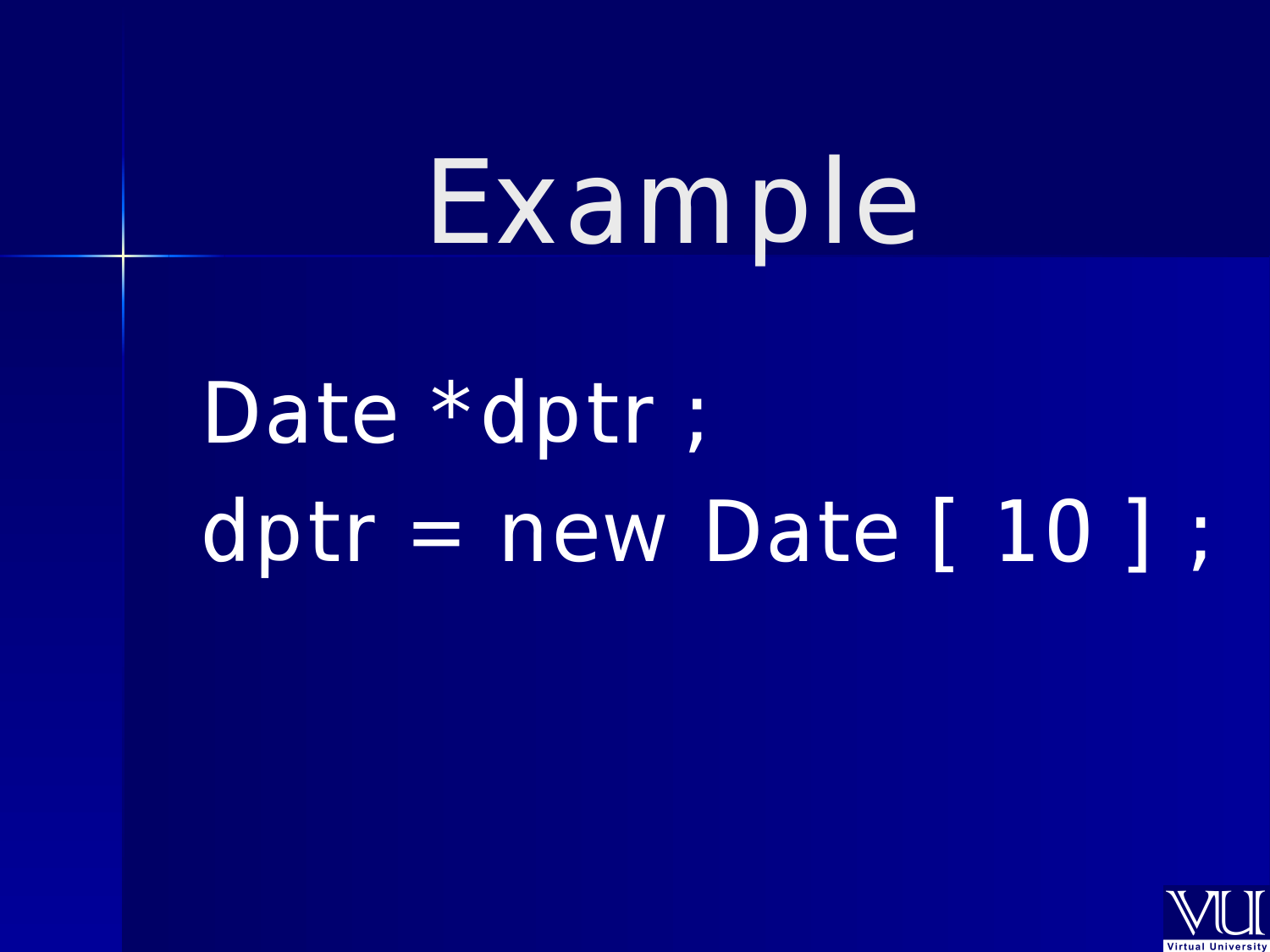

# Example
Date *dptr ;
dptr = new Date [ 10 ] ;